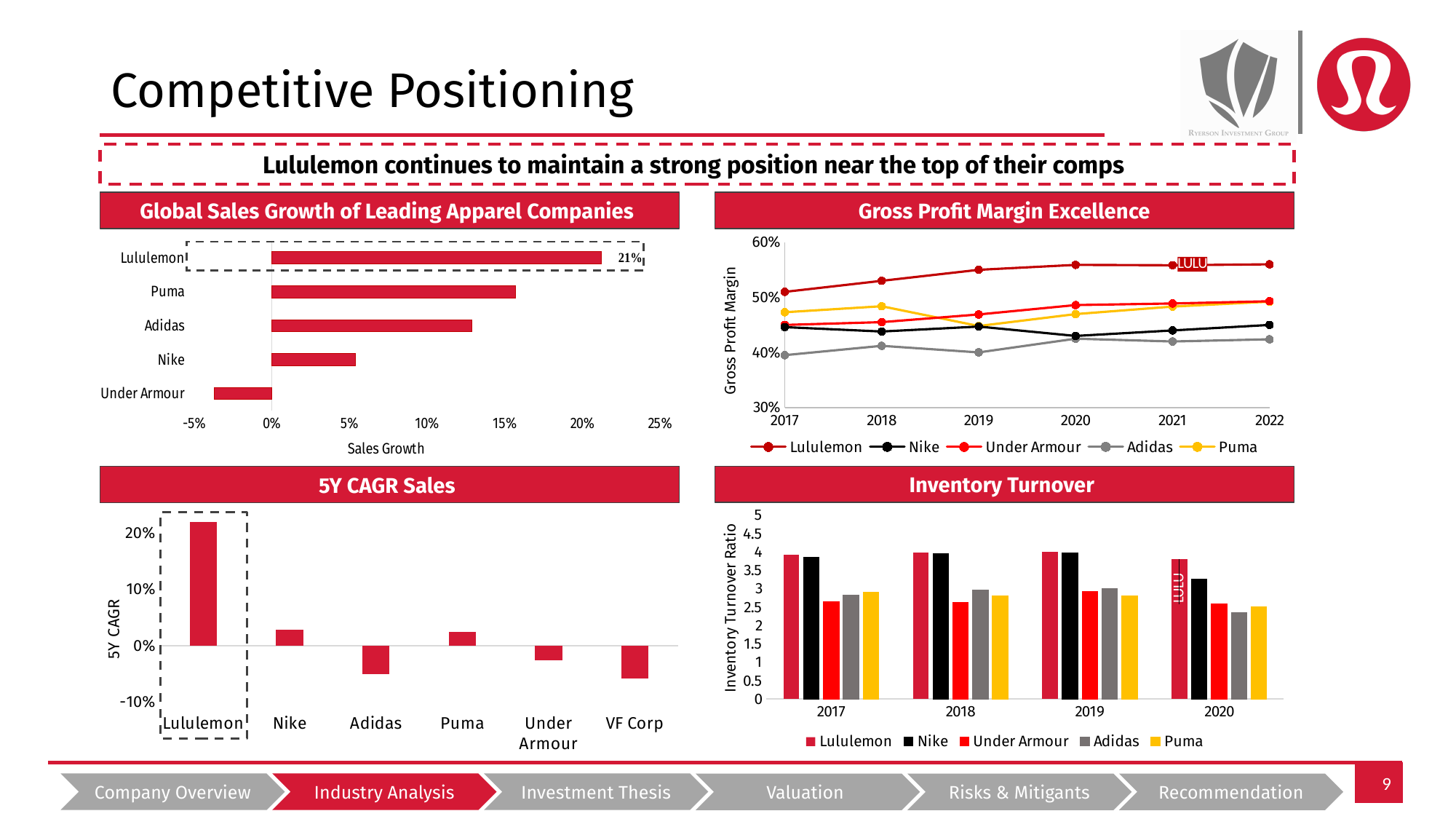

# Competitive Positioning
Lululemon continues to maintain a strong position near the top of their comps
Global Sales Growth of Leading Apparel Companies
Gross Profit Margin Excellence

### Chart

| Category |  |
|---|---|
| Under Armour | -0.037000000000000005 |
| Nike | 0.054000000000000006 |
| Adidas | 0.129 |
| Puma | 0.157 |
| Lululemon | 0.212 |

### Chart

| Category |  |  |  |  |  |
|---|---|---|---|---|---|
Inventory Turnover
5Y CAGR Sales

### Chart

| Category | Series 2 |
|---|---|
| Lululemon | 0.2197 |
| Nike | 0.0281 |
| Adidas | -0.0497 |
| Puma | 0.025 |
| Under Armour | -0.026 |
| VF Corp | -0.0583 |

### Chart

| Category |  |  |  |  |  |
|---|---|---|---|---|---|
| 2017 | 3.93 | 3.85 | 2.64 | 2.82 | 2.9 |
| 2018 | 3.98 | 3.96 | 2.62 | 2.96 | 2.8 |
| 2019 | 4.01 | 3.98 | 2.93 | 3.01 | 2.8 |
| 2020 | 3.8 | 3.26 | 2.59 | 2.36 | 2.5 |
Company Overview
Industry Analysis
Investment Thesis
Valuation
Risks & Mitigants
Recommendation